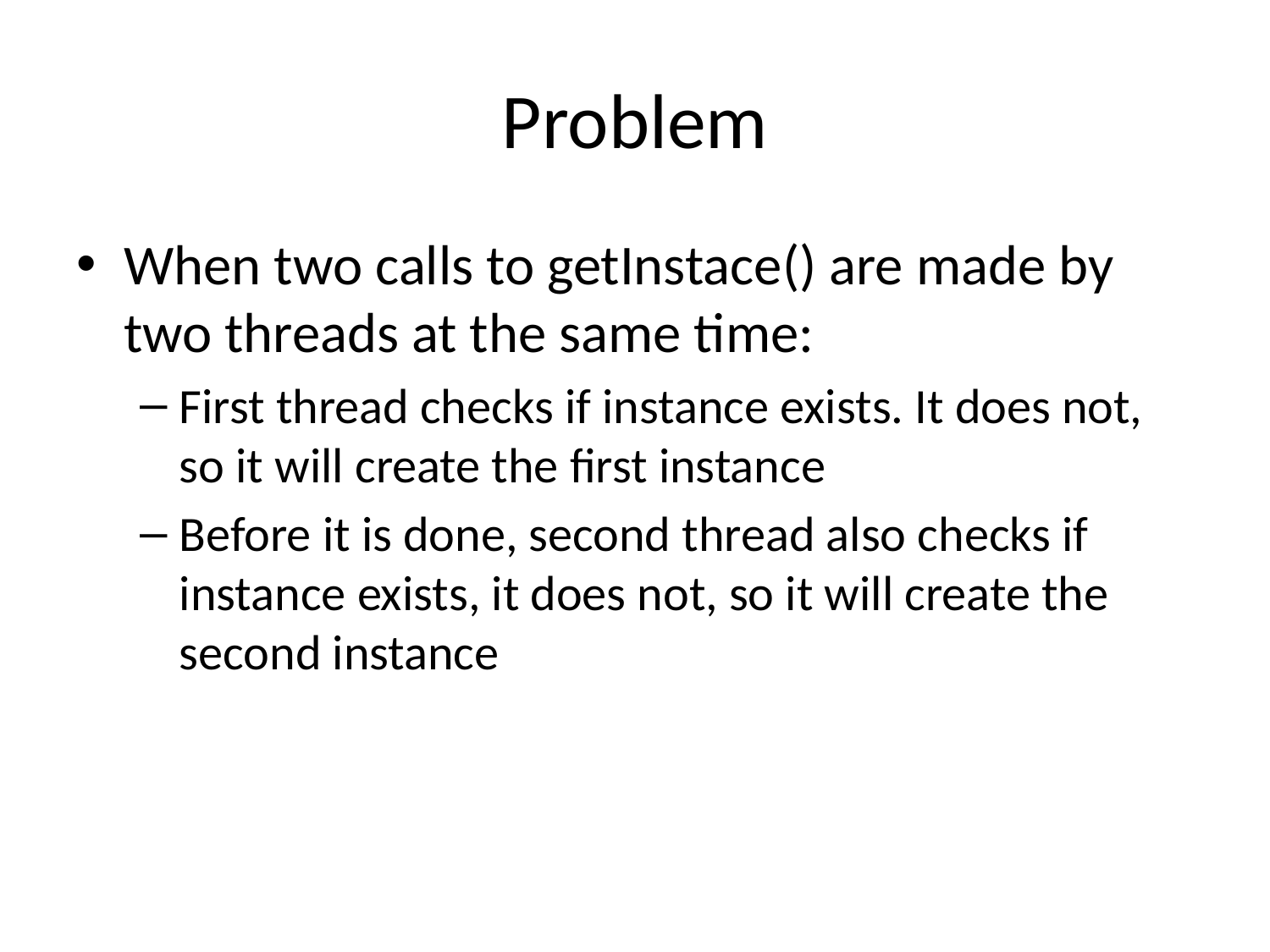

# Problem
When two calls to getInstace() are made by two threads at the same time:
First thread checks if instance exists. It does not, so it will create the first instance
Before it is done, second thread also checks if instance exists, it does not, so it will create the second instance